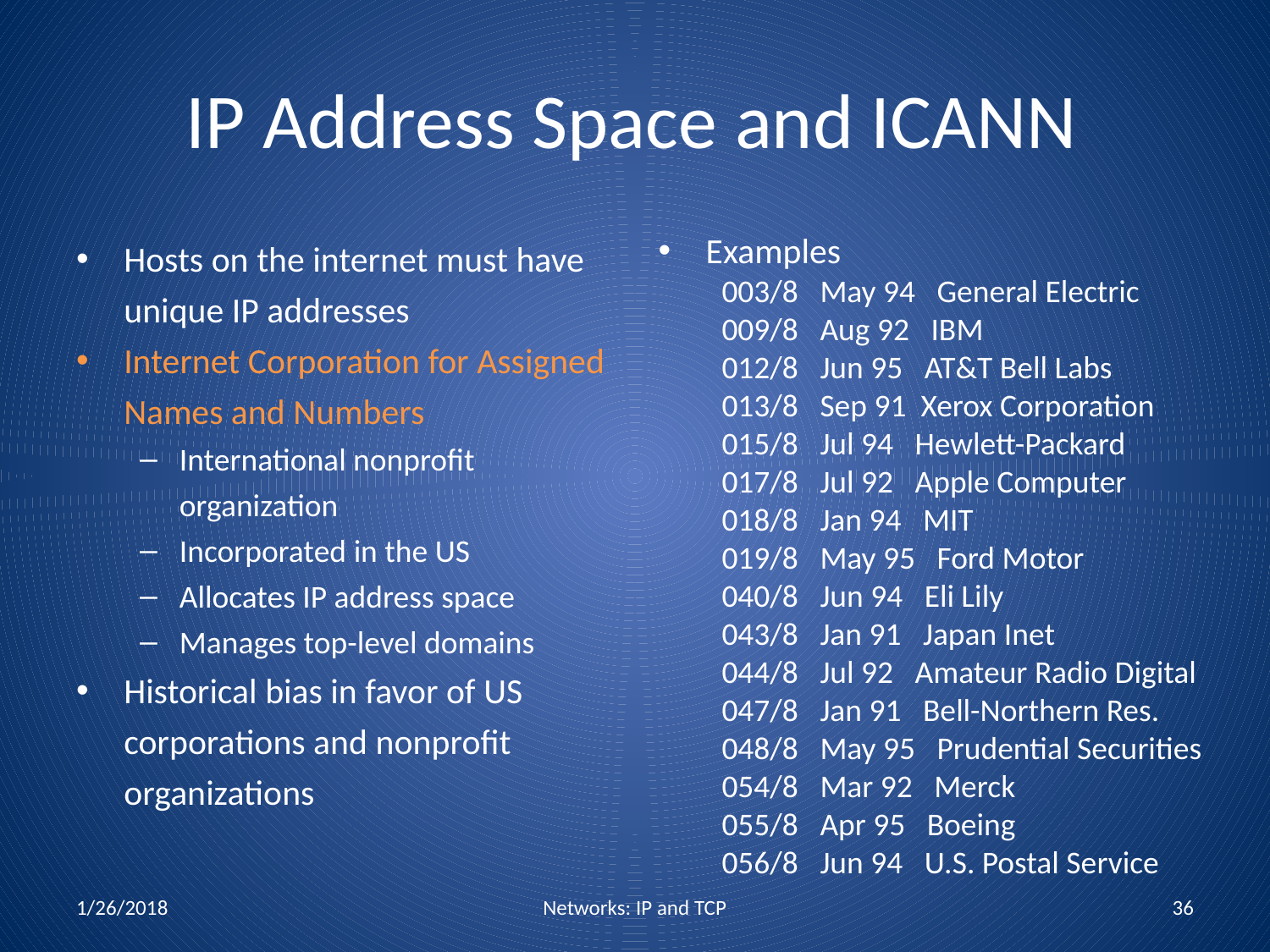

# IP Address Space and ICANN
Hosts on the internet must have unique IP addresses
Internet Corporation for Assigned Names and Numbers
International nonprofit organization
Incorporated in the US
Allocates IP address space
Manages top-level domains
Historical bias in favor of US corporations and nonprofit organizations
Examples
003/8   May 94   General Electric
009/8   Aug 92   IBM
012/8   Jun 95   AT&T Bell Labs
013/8   Sep 91  Xerox Corporation
015/8   Jul 94   Hewlett-Packard
017/8   Jul 92   Apple Computer
018/8   Jan 94   MIT
019/8   May 95   Ford Motor
040/8   Jun 94   Eli Lily
043/8   Jan 91   Japan Inet
044/8   Jul 92   Amateur Radio Digital
047/8   Jan 91   Bell-Northern Res.
048/8   May 95   Prudential Securities
054/8   Mar 92   Merck
055/8   Apr 95   Boeing
056/8   Jun 94   U.S. Postal Service
1/26/2018
Networks: IP and TCP
36